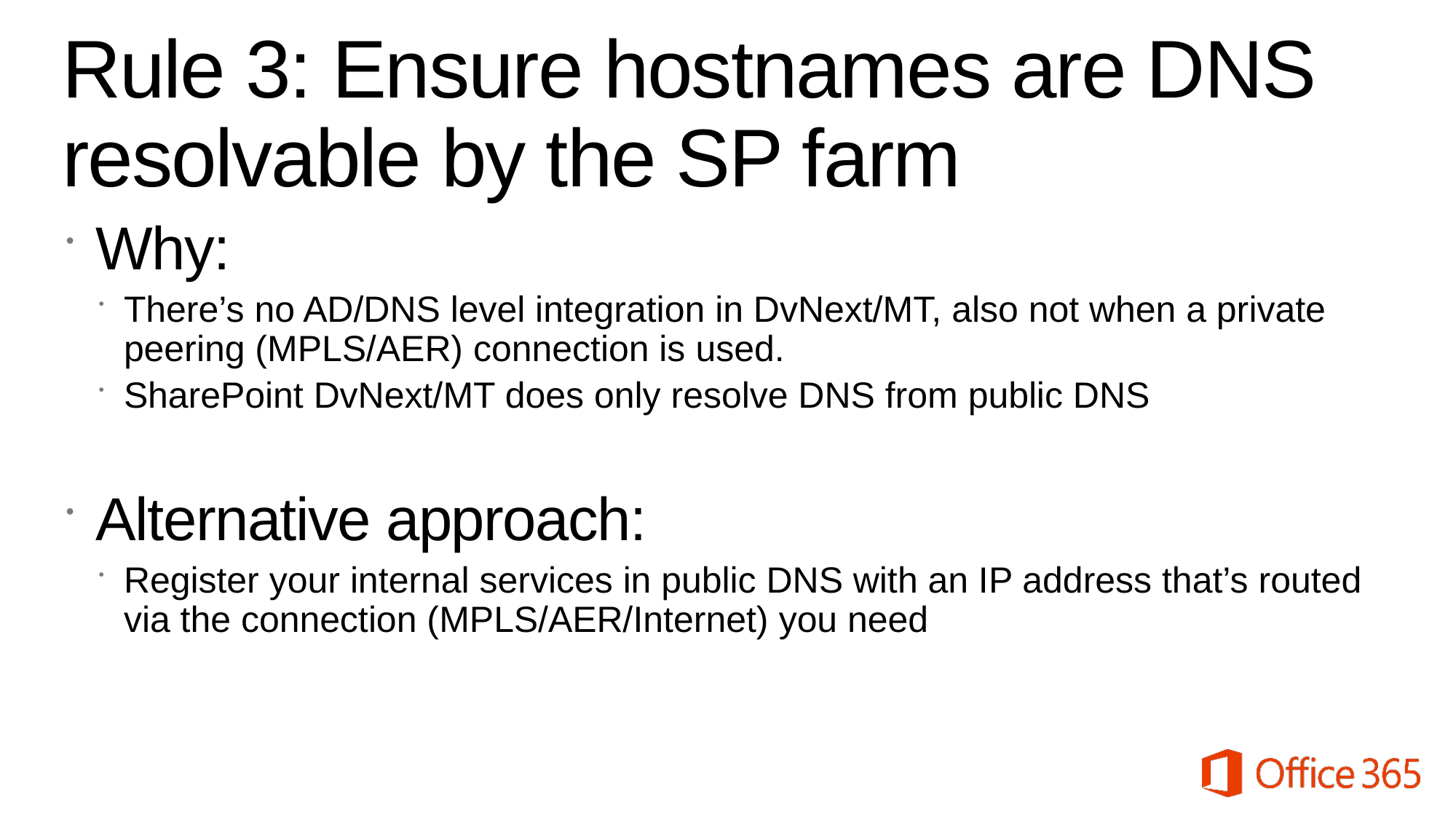

# Rule 3: Ensure hostnames are DNS resolvable by the SP farm
Why:
There’s no AD/DNS level integration in DvNext/MT, also not when a private peering (MPLS/AER) connection is used.
SharePoint DvNext/MT does only resolve DNS from public DNS

Alternative approach:
Register your internal services in public DNS with an IP address that’s routed via the connection (MPLS/AER/Internet) you need